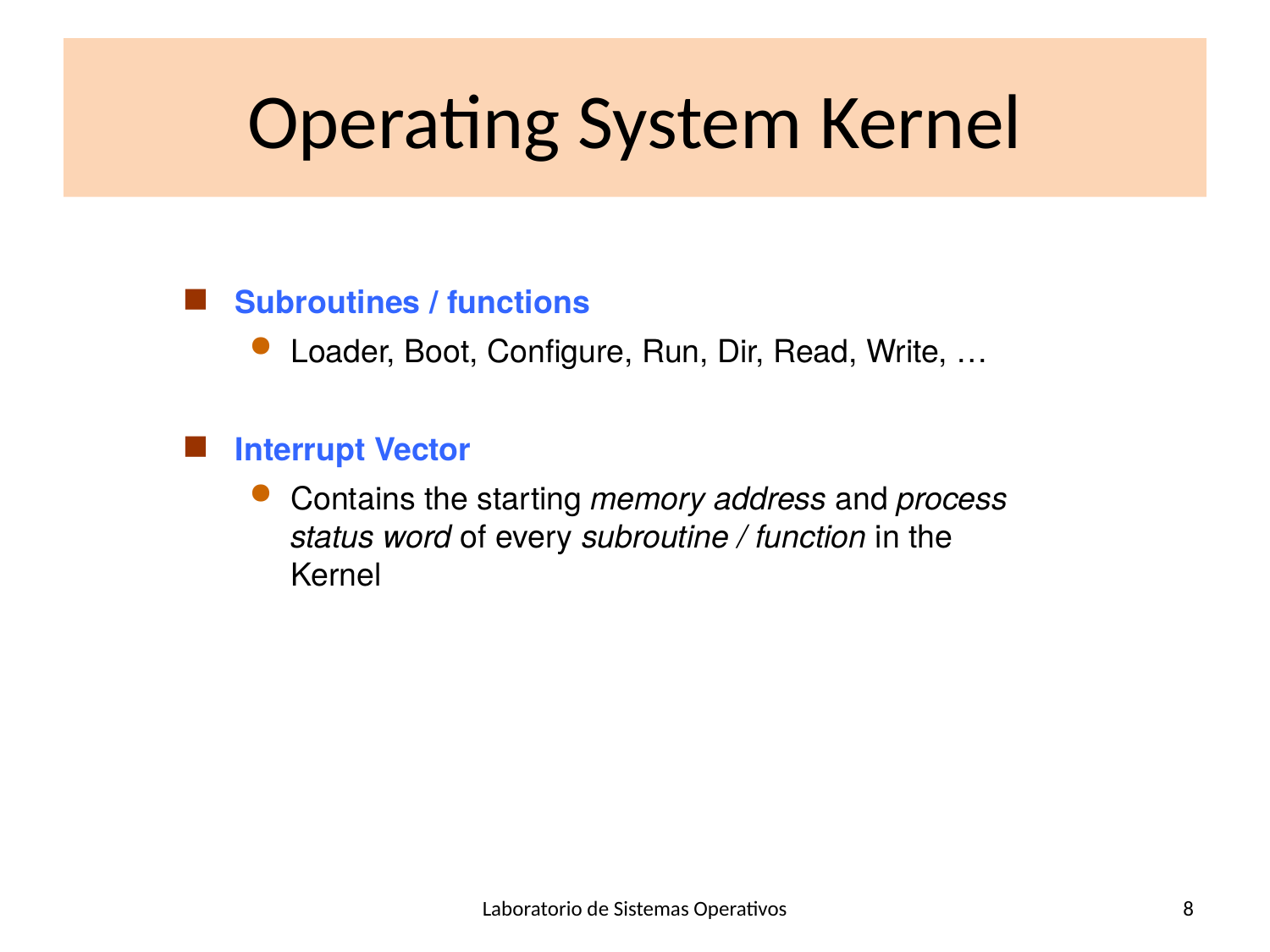

# Operating System Kernel

Subroutines / functions
Loader, Boot, Configure, Run, Dir, Read, Write, …

Interrupt Vector
Contains the starting memory address and process status word of every subroutine / function in the Kernel

Laboratorio de Sistemas Operativos
8